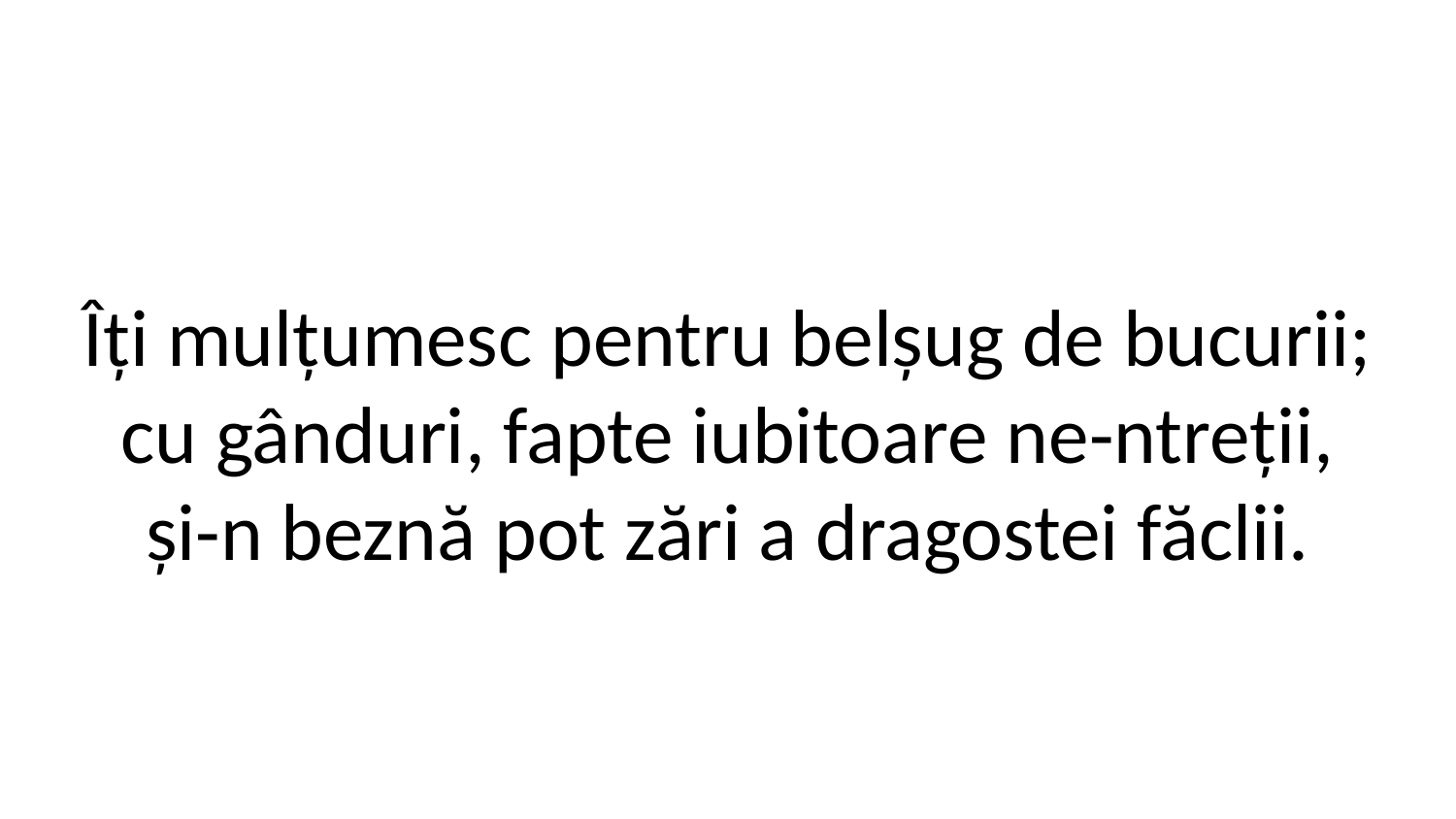

Îți mulțumesc pentru belșug de bucurii;
cu gânduri, fapte iubitoare ne-ntreții,
și-n beznă pot zări a dragostei făclii.